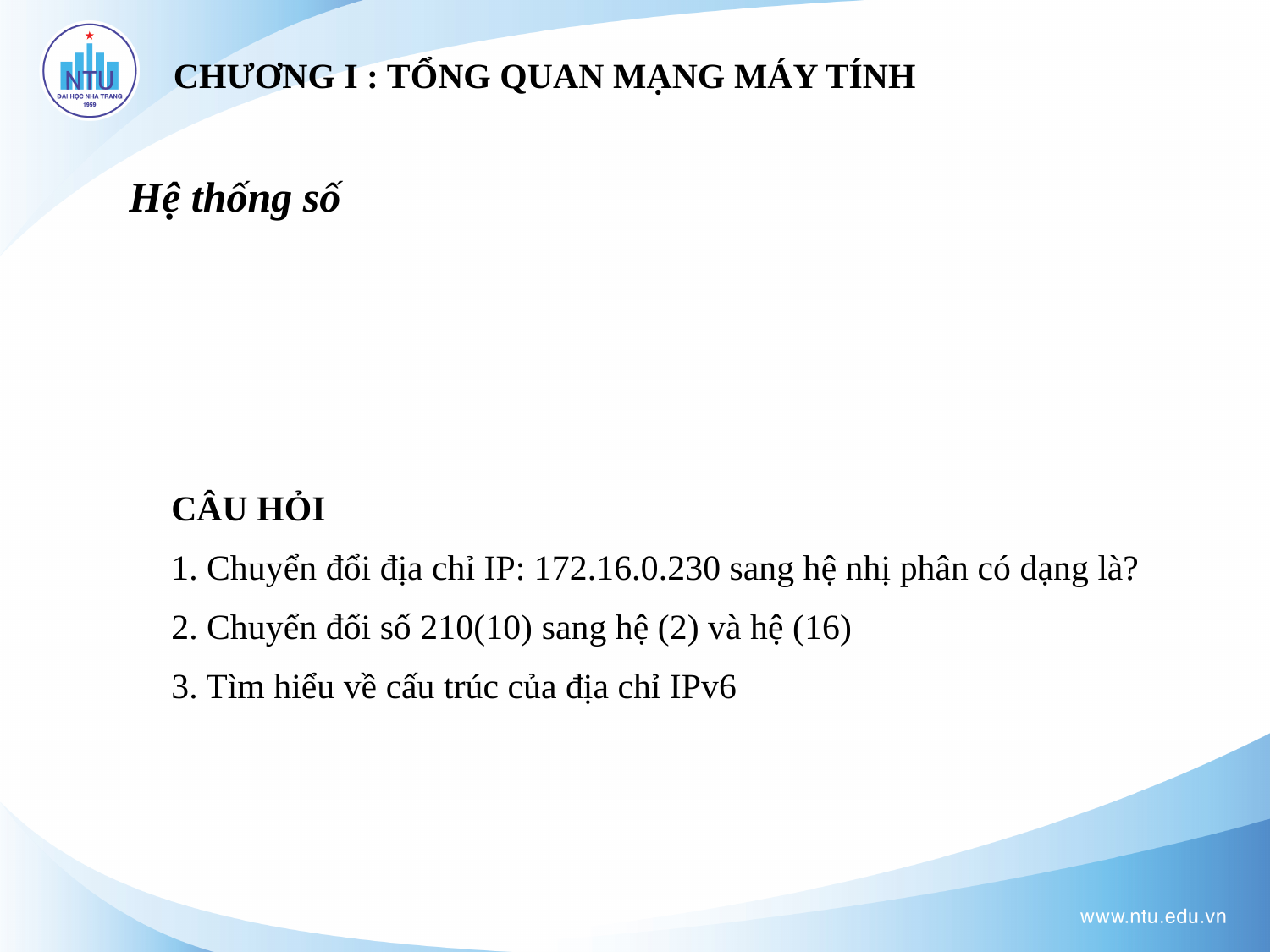

# CHƯƠNG I : TỔNG QUAN MẠNG MÁY TÍNH
Hệ thống số
CÂU HỎI
1. Chuyển đổi địa chỉ IP: 172.16.0.230 sang hệ nhị phân có dạng là?
2. Chuyển đổi số 210(10) sang hệ (2) và hệ (16)
3. Tìm hiểu về cấu trúc của địa chỉ IPv6